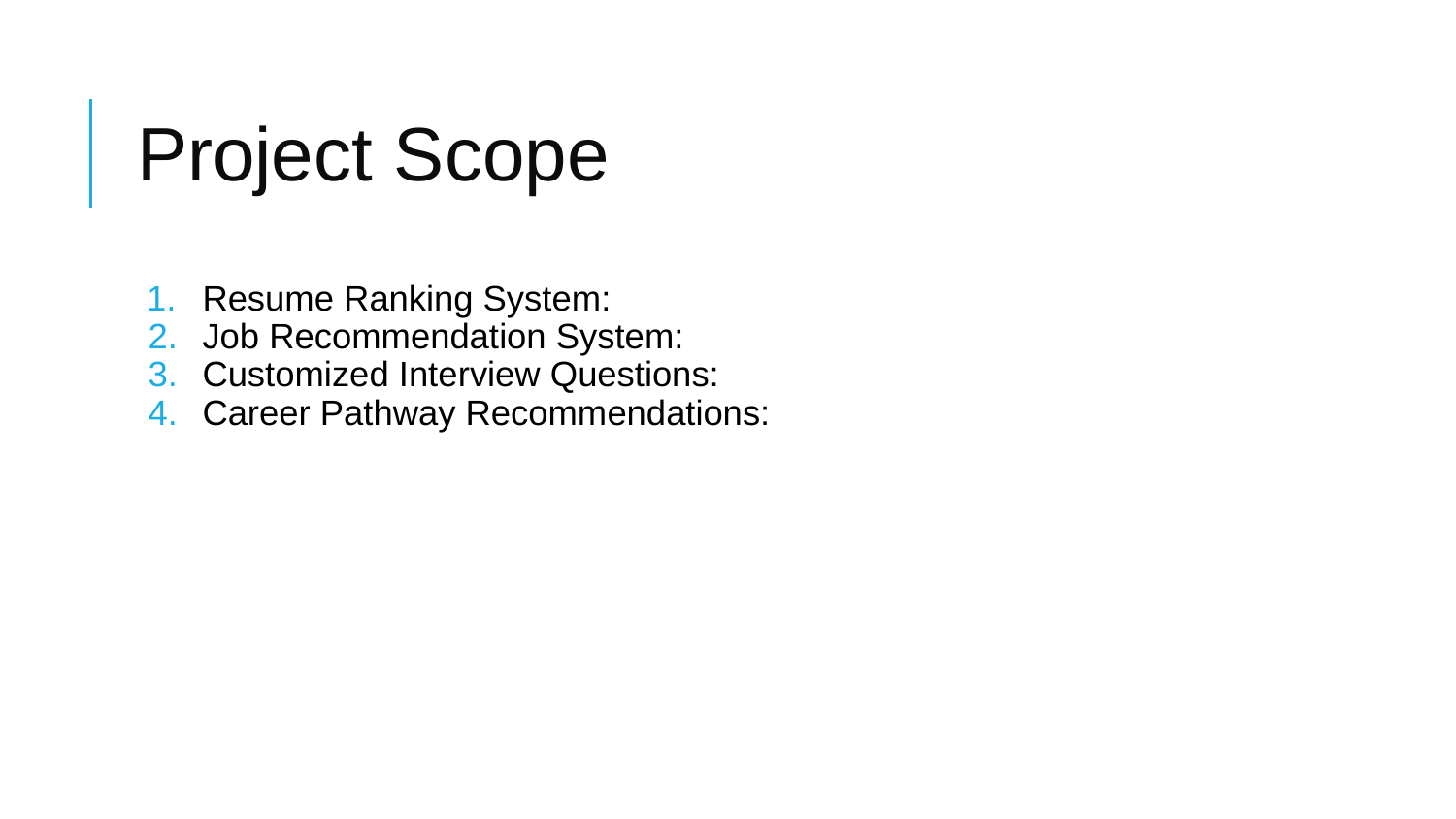

# Project Scope
Resume Ranking System:
Job Recommendation System:
Customized Interview Questions:
Career Pathway Recommendations: